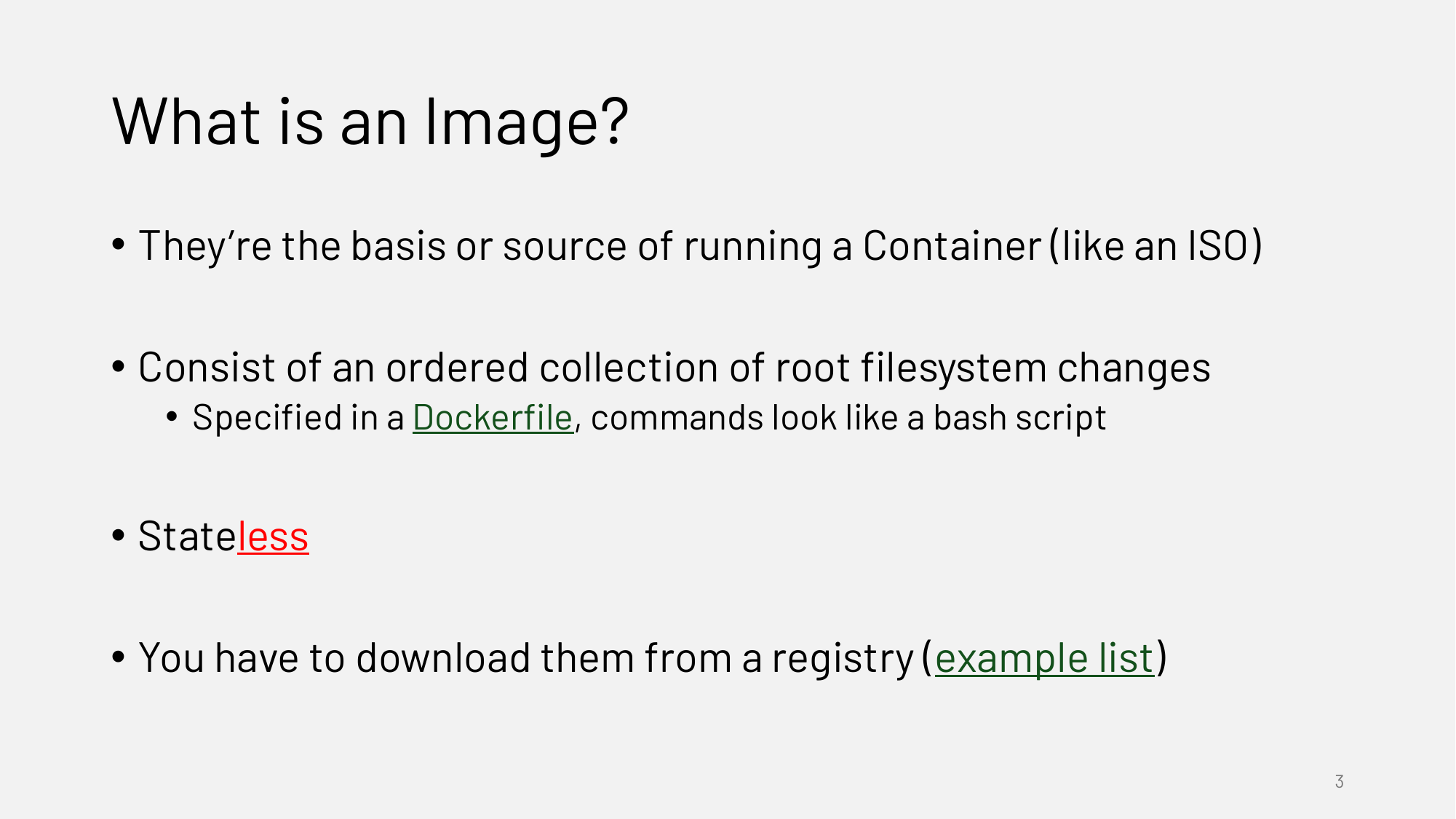

# What is an Image?
They’re the basis or source of running a Container (like an ISO)

Consist of an ordered collection of root filesystem changes
Specified in a Dockerfile, commands look like a bash script

Stateless

You have to download them from a registry (example list)
3